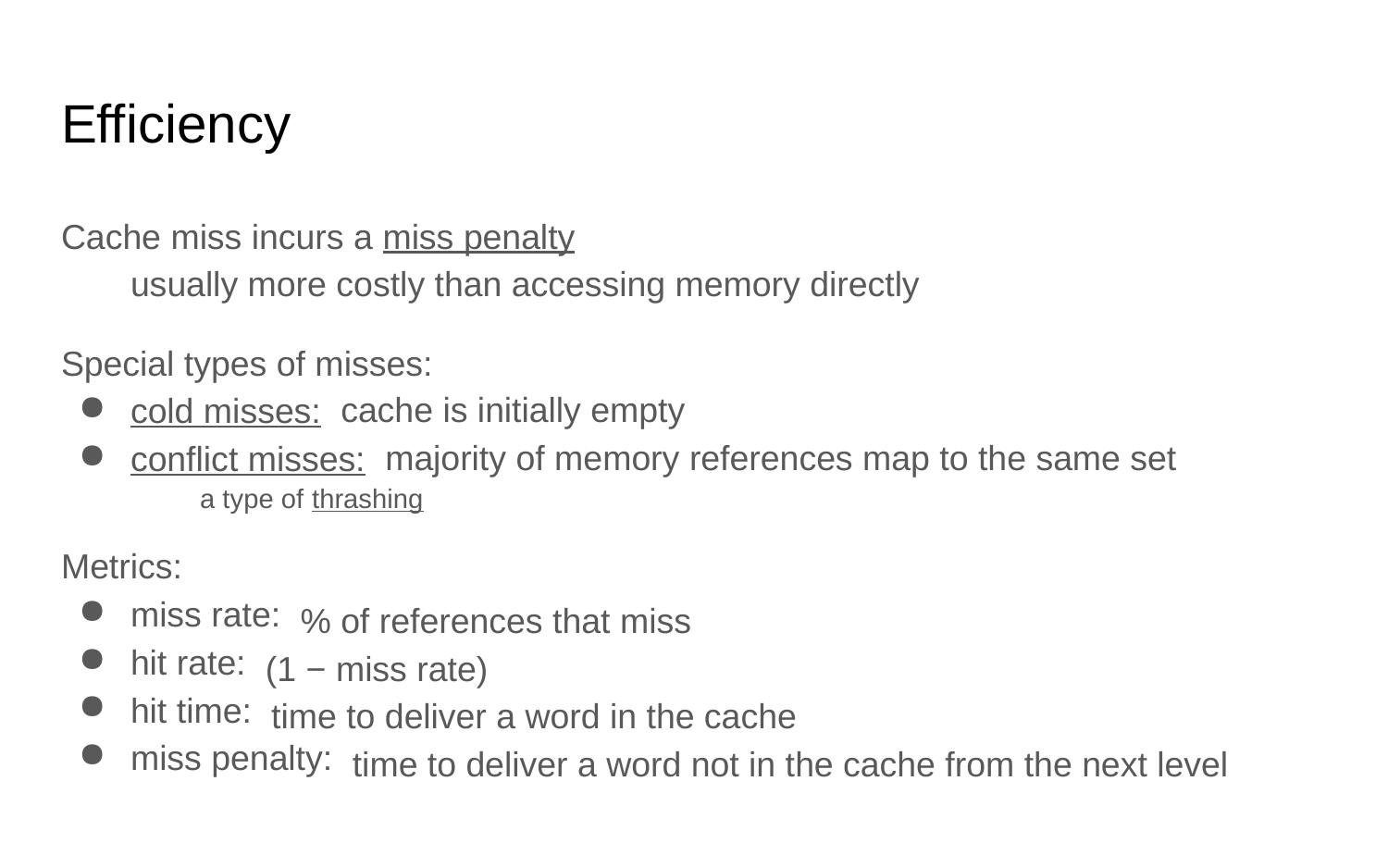

# Efficiency
Cache miss incurs a miss penalty

Special types of misses:
cold misses:
conflict misses:

Metrics:
miss rate:
hit rate:
hit time:
miss penalty:
usually more costly than accessing memory directly
cache is initially empty
majority of memory references map to the same set
a type of thrashing
% of references that miss
(1 − miss rate)
time to deliver a word in the cache
time to deliver a word not in the cache from the next level